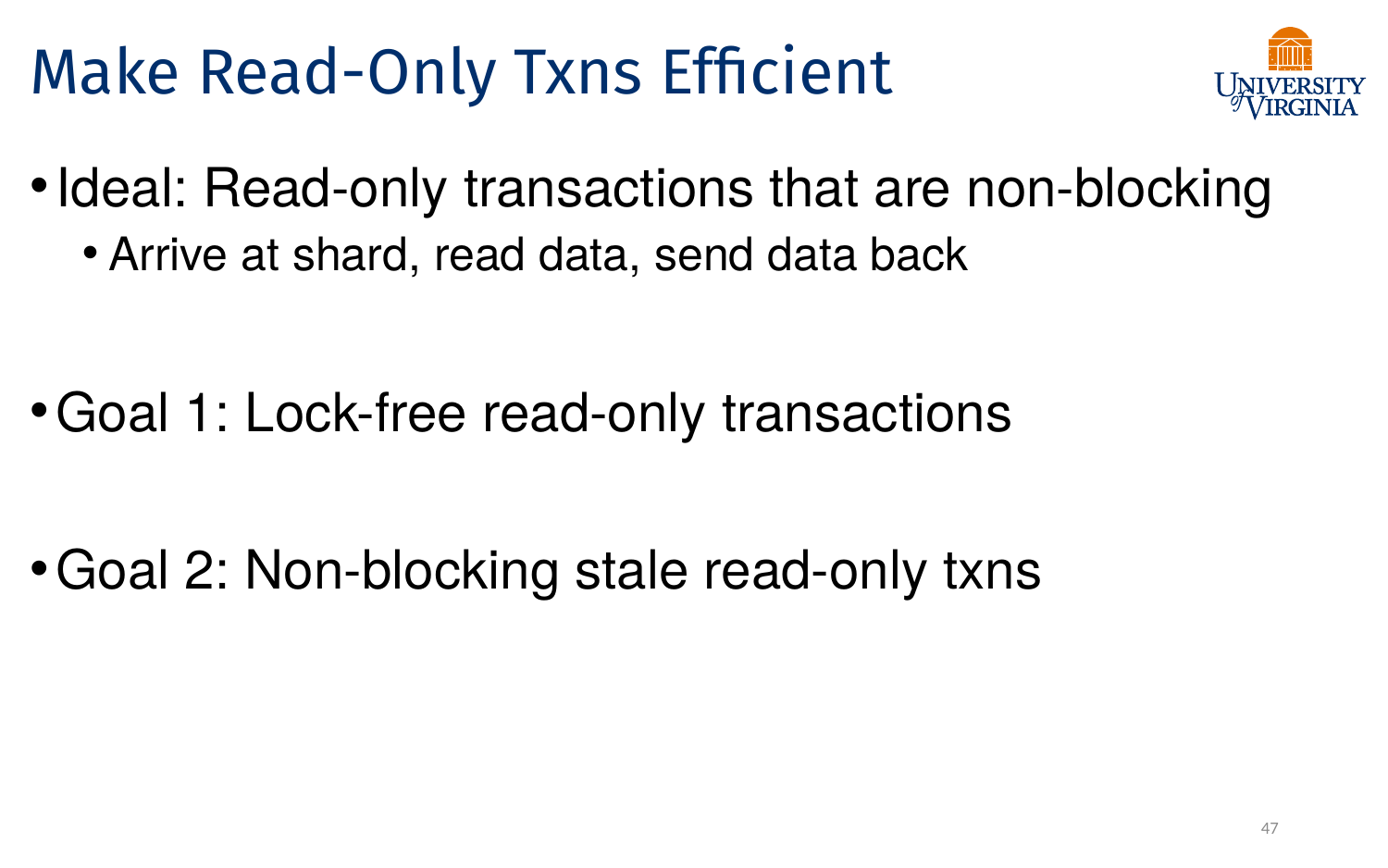

# Make Read-Only Txns Efficient
Ideal: Read-only transactions that are non-blocking
Arrive at shard, read data, send data back

Goal 1: Lock-free read-only transactions

Goal 2: Non-blocking stale read-only txns
47